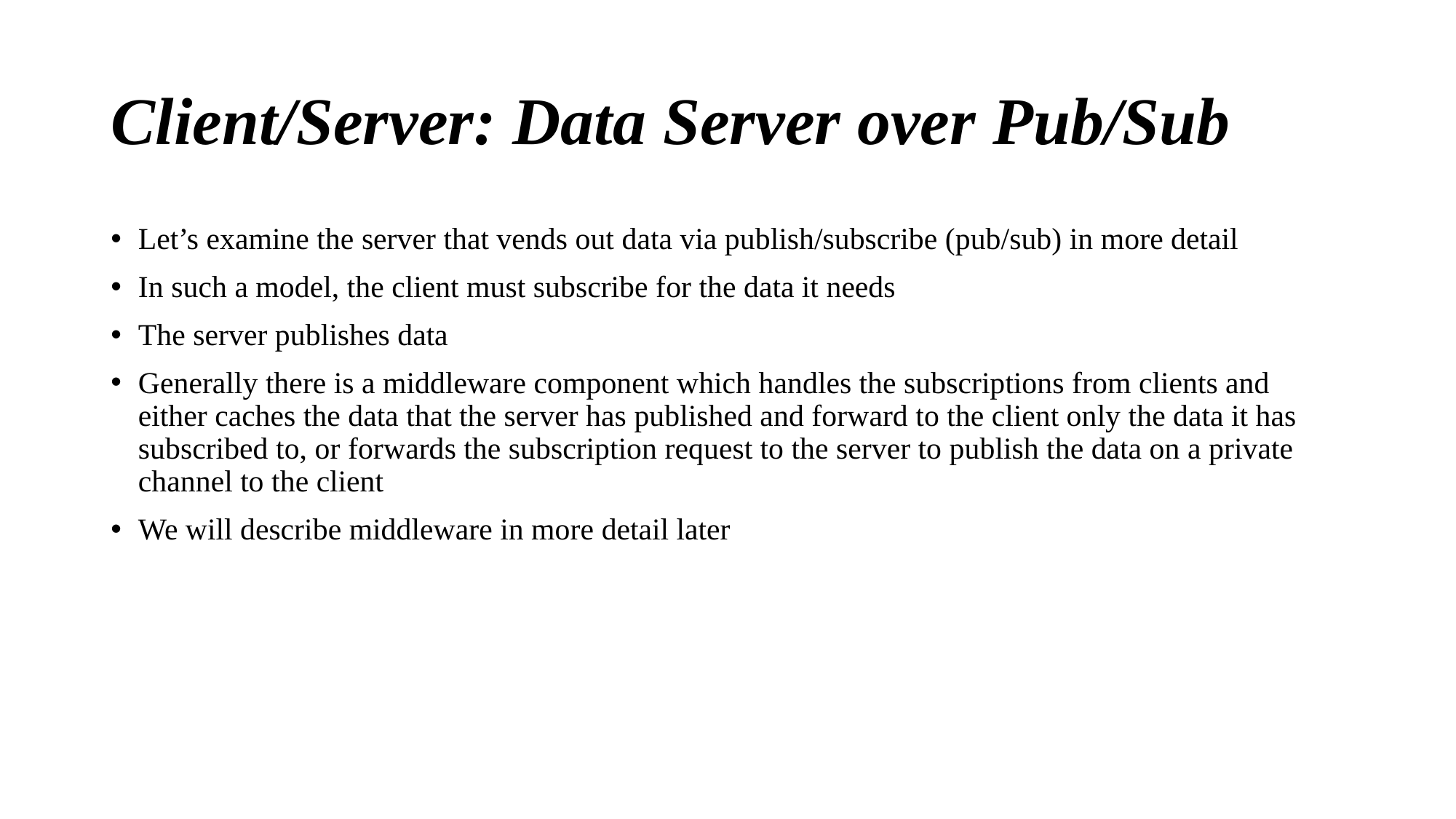

# Client/Server: Data Server over Pub/Sub
Let’s examine the server that vends out data via publish/subscribe (pub/sub) in more detail
In such a model, the client must subscribe for the data it needs
The server publishes data
Generally there is a middleware component which handles the subscriptions from clients and either caches the data that the server has published and forward to the client only the data it has subscribed to, or forwards the subscription request to the server to publish the data on a private channel to the client
We will describe middleware in more detail later